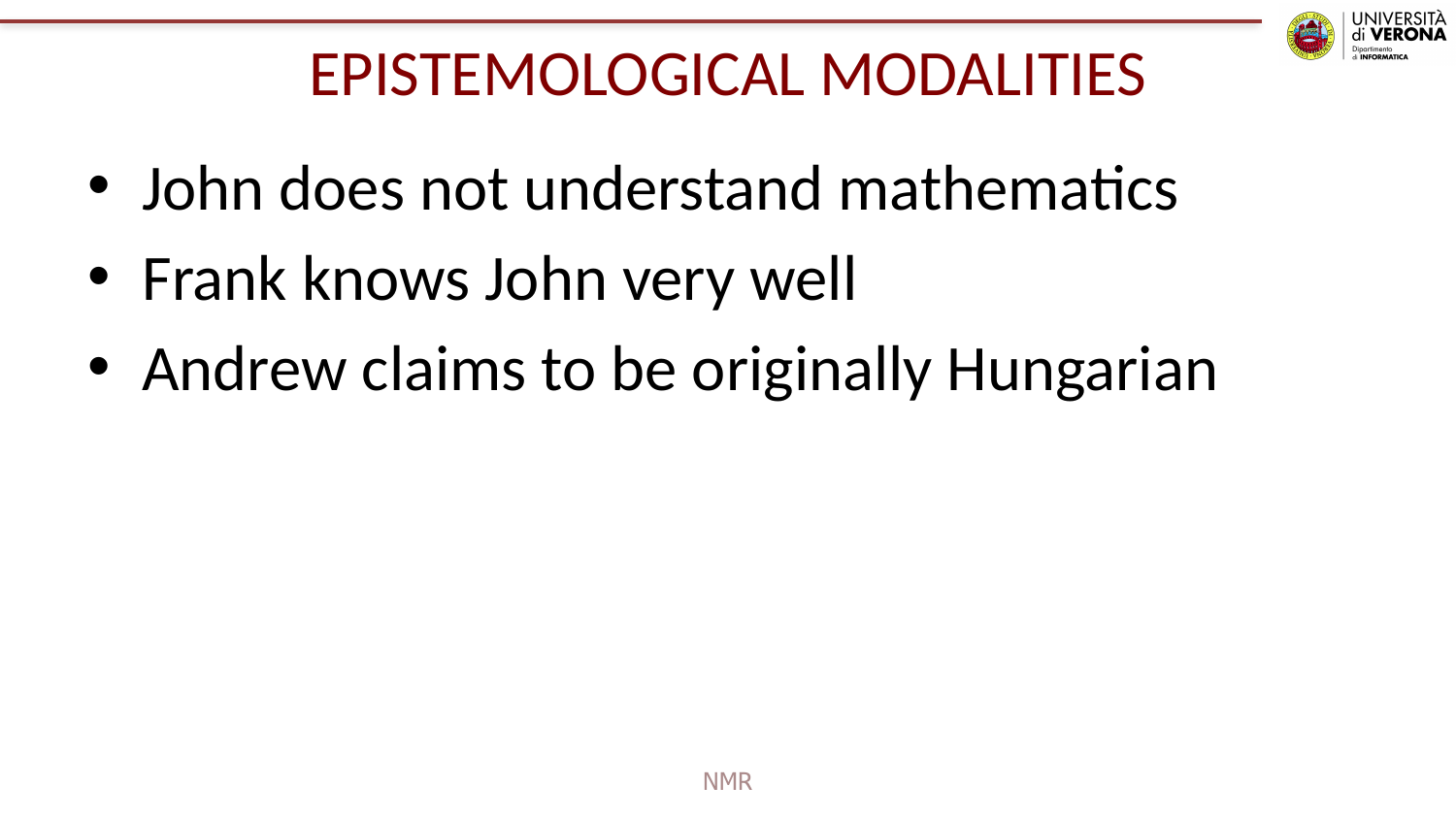

# EPISTEMOLOGICAL MODALITIES
John does not understand mathematics
Frank knows John very well
Andrew claims to be originally Hungarian
NMR